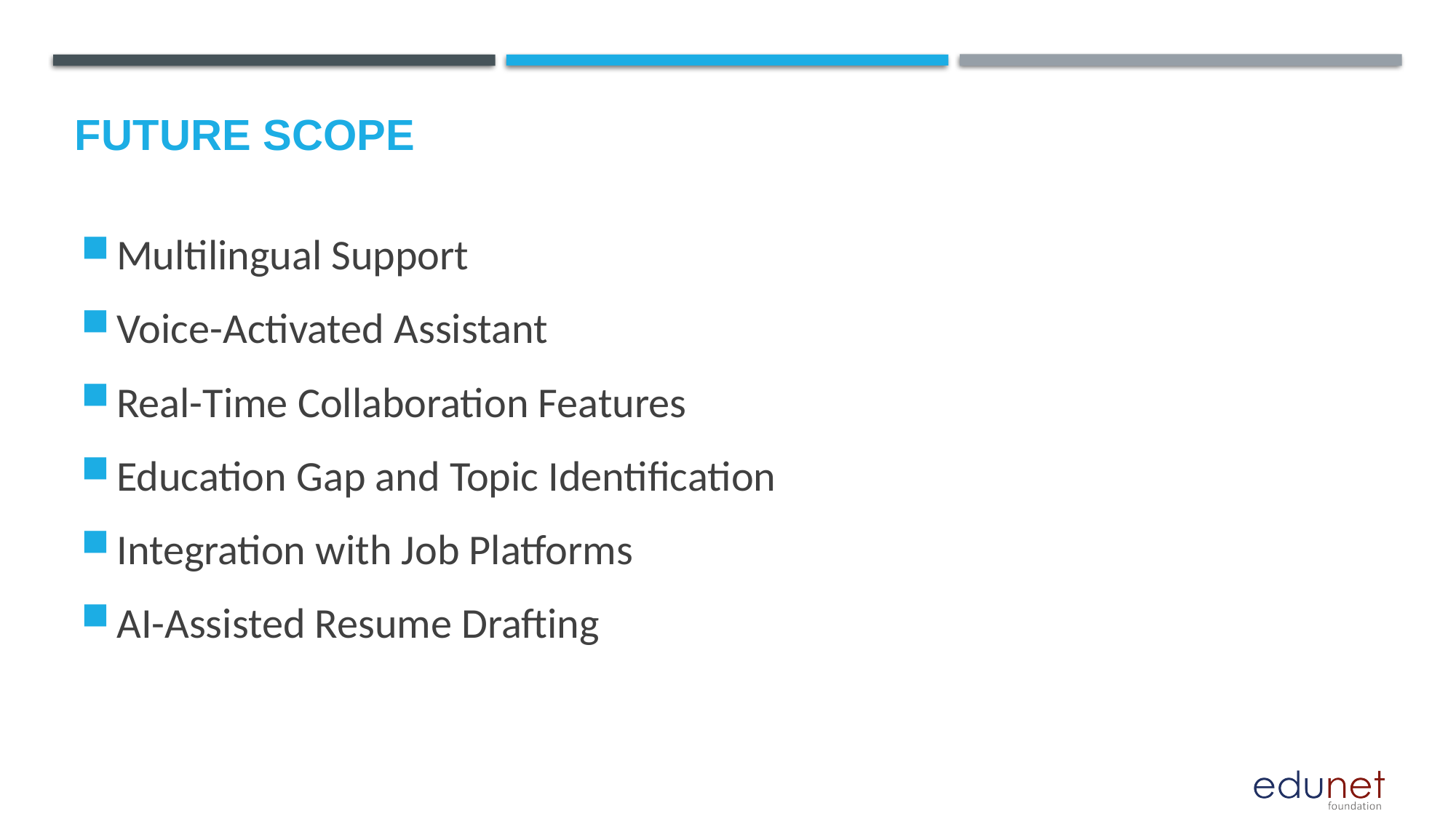

Future scope
Multilingual Support
Voice-Activated Assistant
Real-Time Collaboration Features
Education Gap and Topic Identification
Integration with Job Platforms
AI-Assisted Resume Drafting